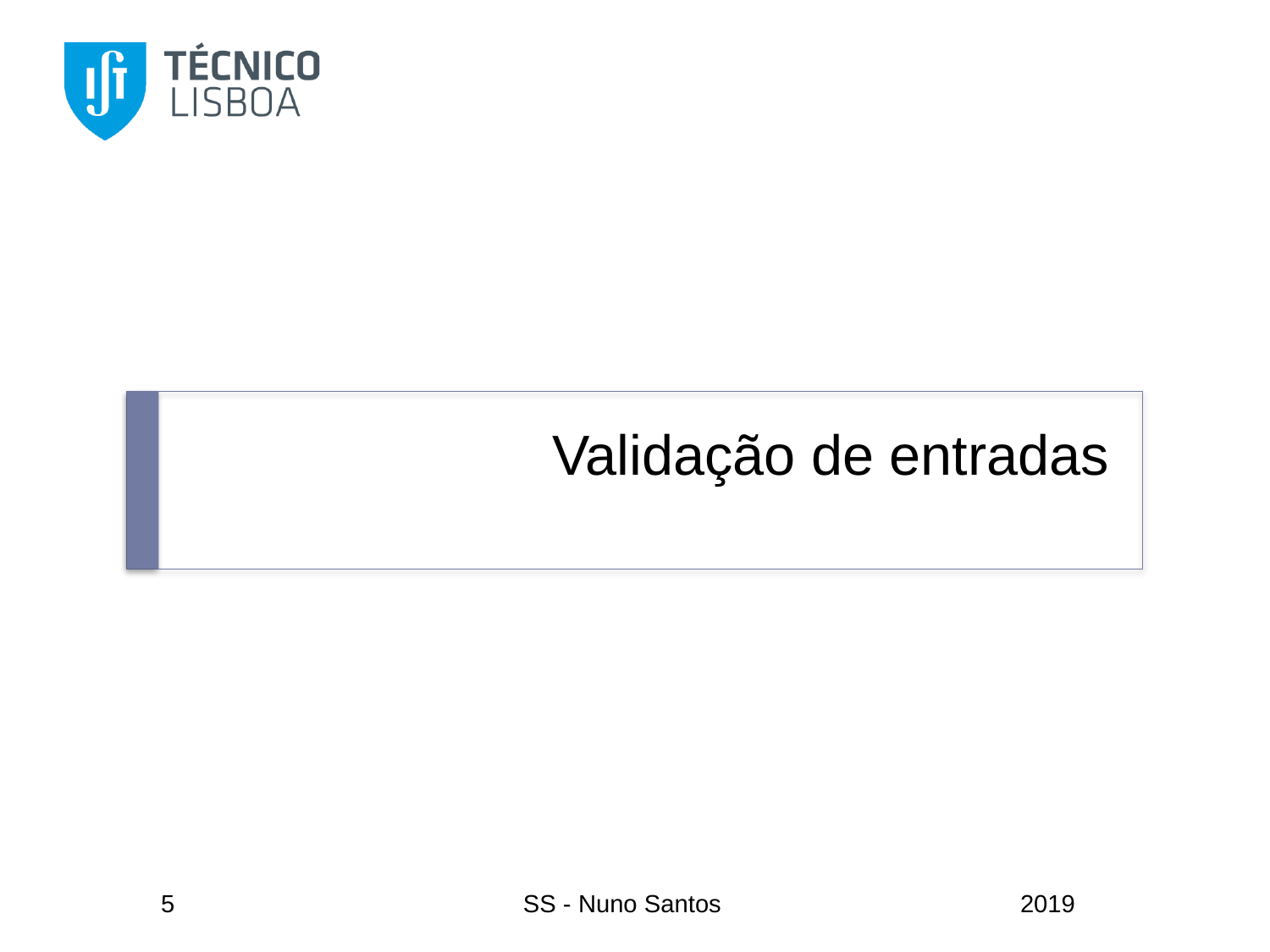

# Validação de entradas
5
SS - Nuno Santos
2019